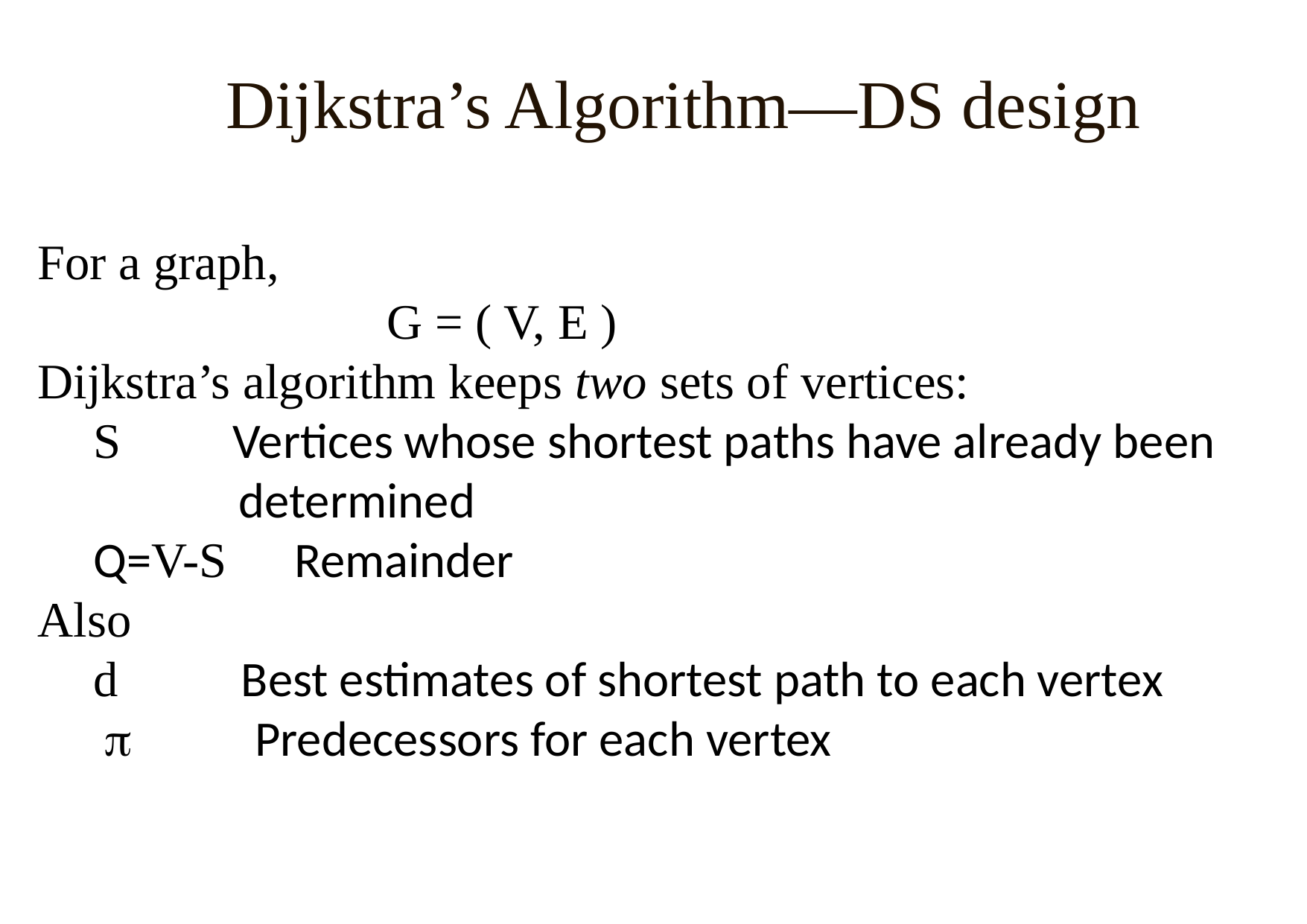

# Dijkstra’s Algorithm—DS design
For a graph,
                            G = ( V, E )
Dijkstra’s algorithm keeps two sets of vertices:
S          Vertices whose shortest paths have already been
             determined
Q=V-S      Remainder
Also
d           Best estimates of shortest path to each vertex
 π           Predecessors for each vertex